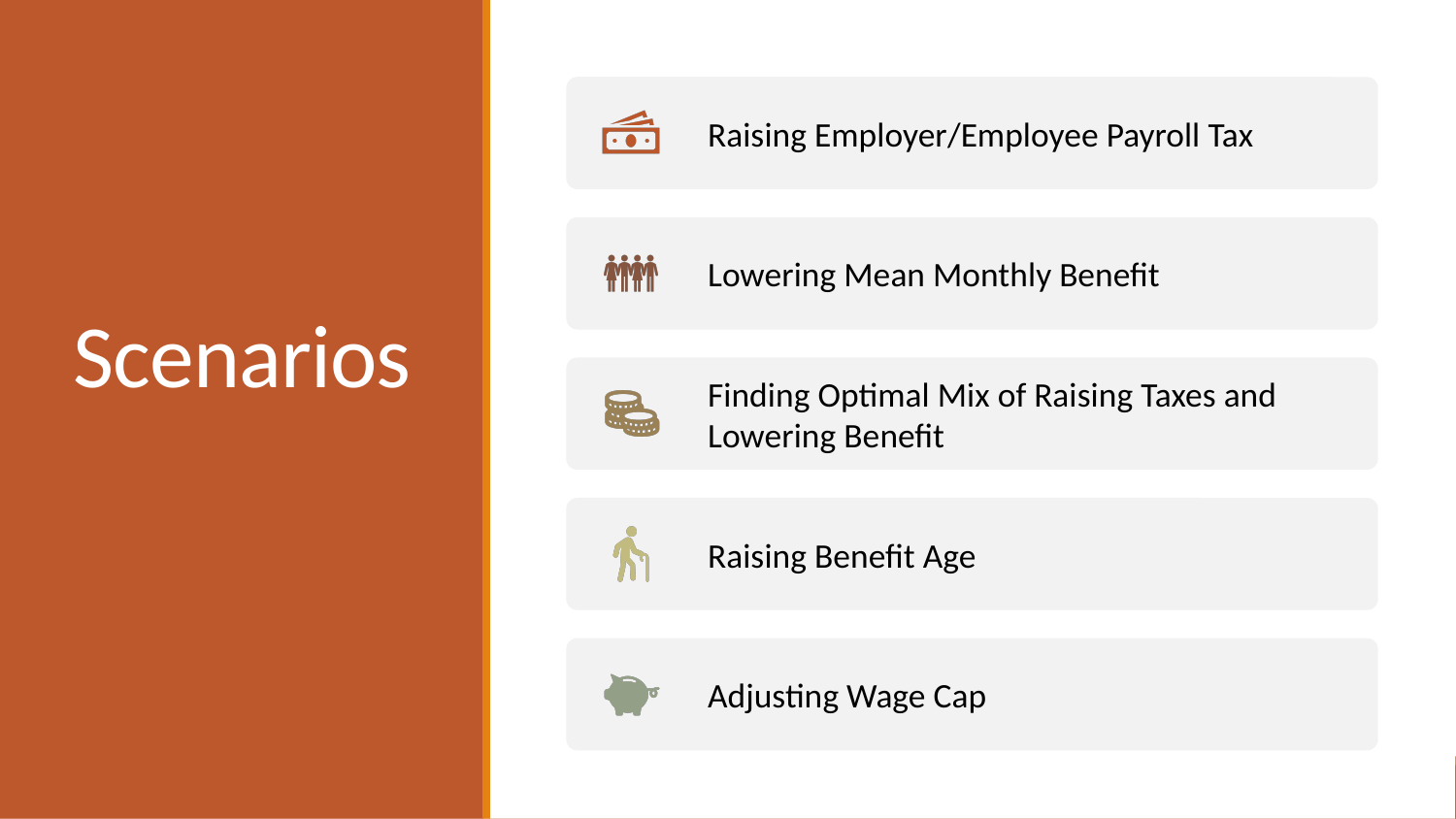

# Scenarios

Raising Employer/Employee Payroll Tax
Lowering Mean Monthly Benefit
Finding Optimal Mix of Raising Taxes and Lowering Benefit
Raising Benefit Age
Adjusting Wage Cap